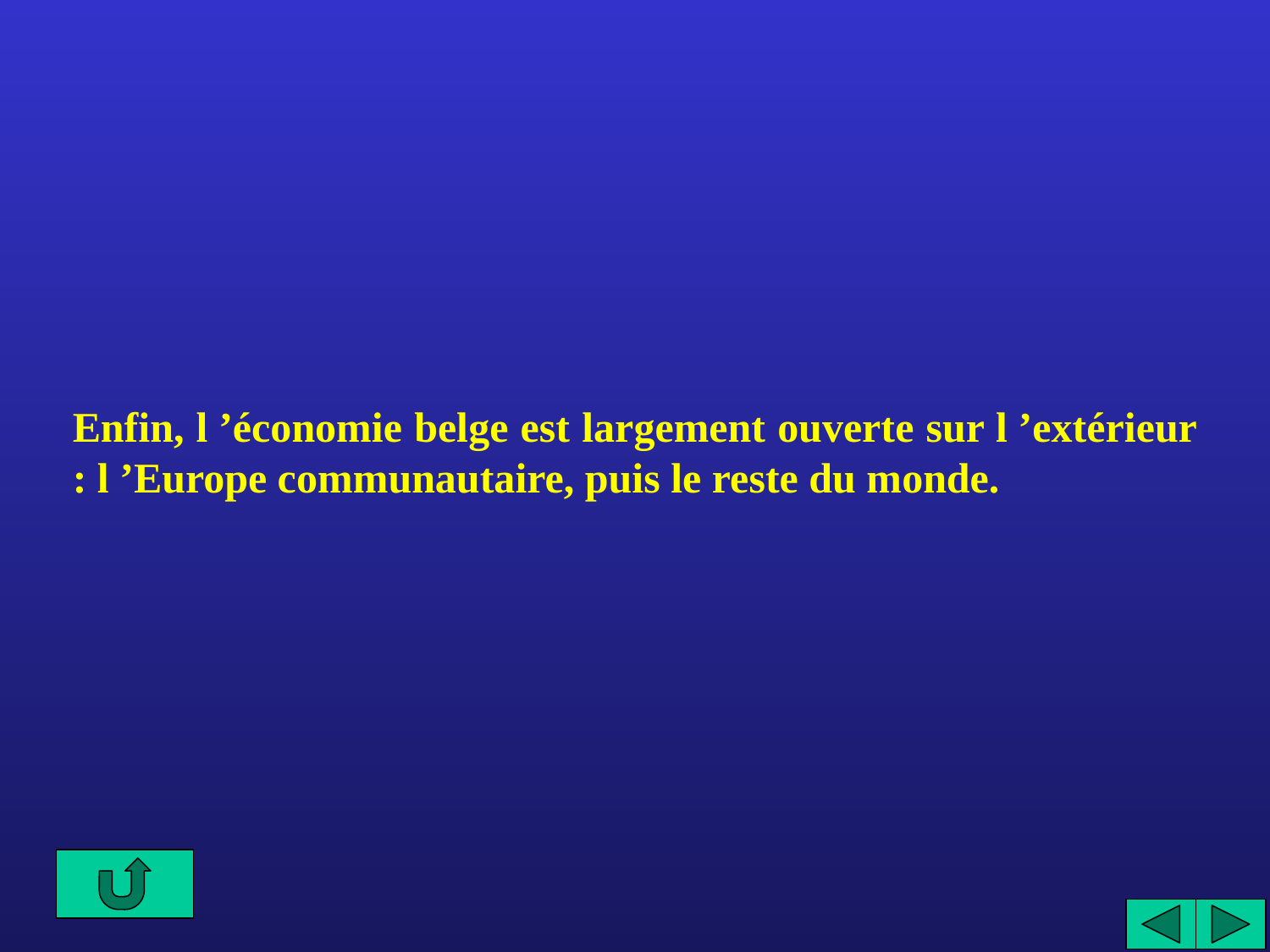

Enfin, l ’économie belge est largement ouverte sur l ’extérieur : l ’Europe communautaire, puis le reste du monde.